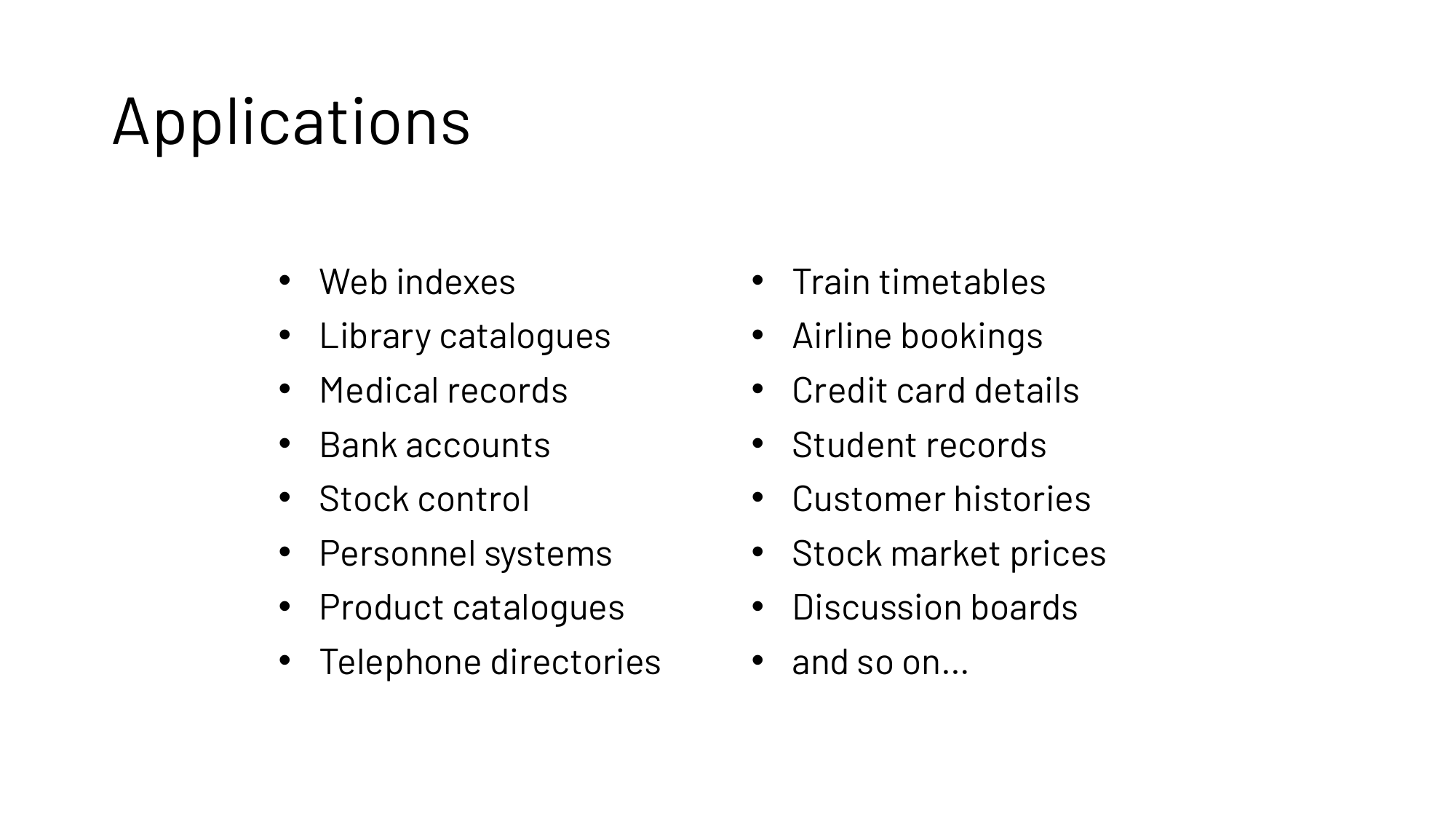

# Applications
Web indexes
Library catalogues
Medical records
Bank accounts
Stock control
Personnel systems
Product catalogues
Telephone directories
Train timetables
Airline bookings
Credit card details
Student records
Customer histories
Stock market prices
Discussion boards
and so on…